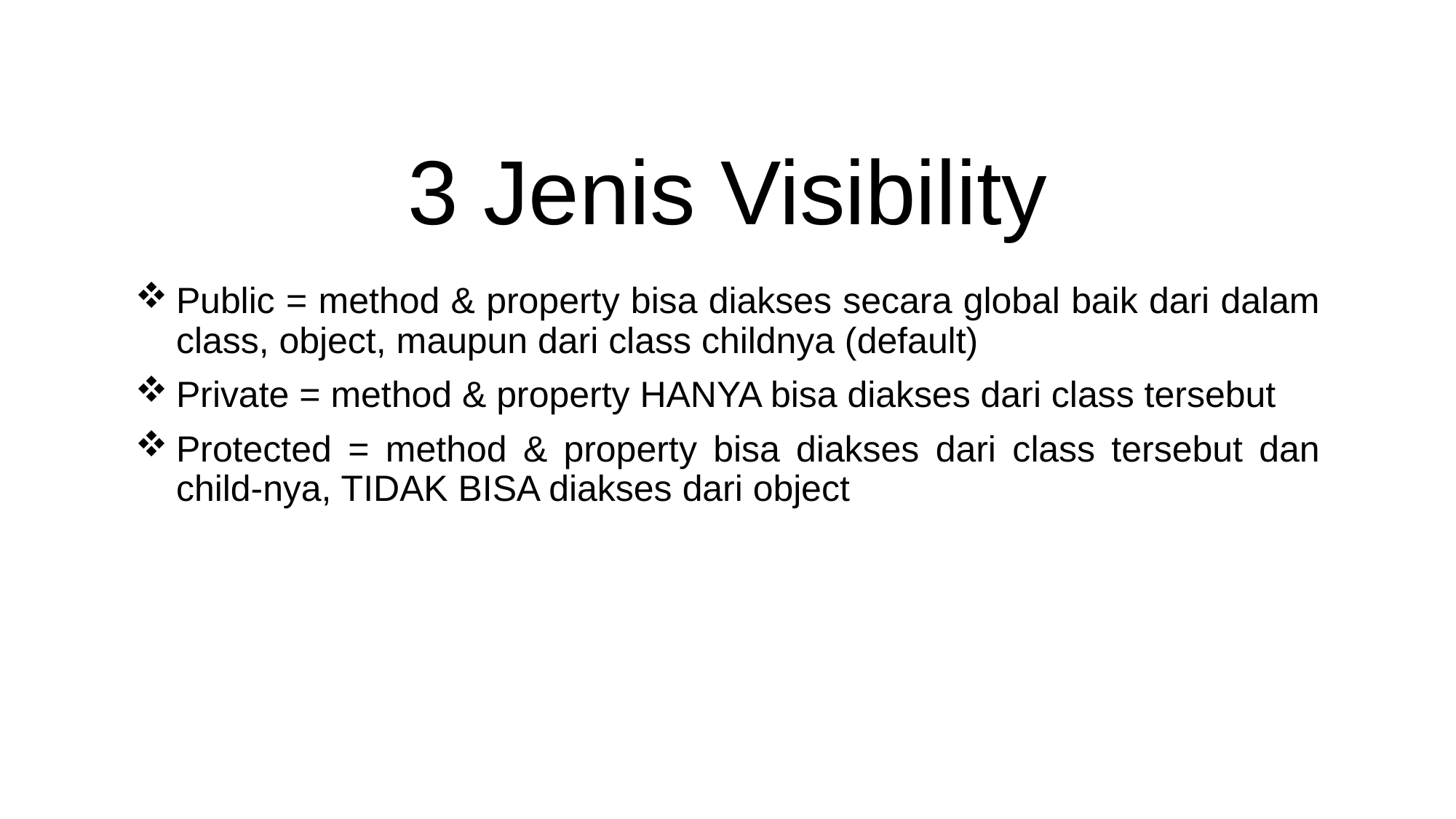

# 3 Jenis Visibility
Public = method & property bisa diakses secara global baik dari dalam class, object, maupun dari class childnya (default)
Private = method & property HANYA bisa diakses dari class tersebut
Protected = method & property bisa diakses dari class tersebut dan child-nya, TIDAK BISA diakses dari object